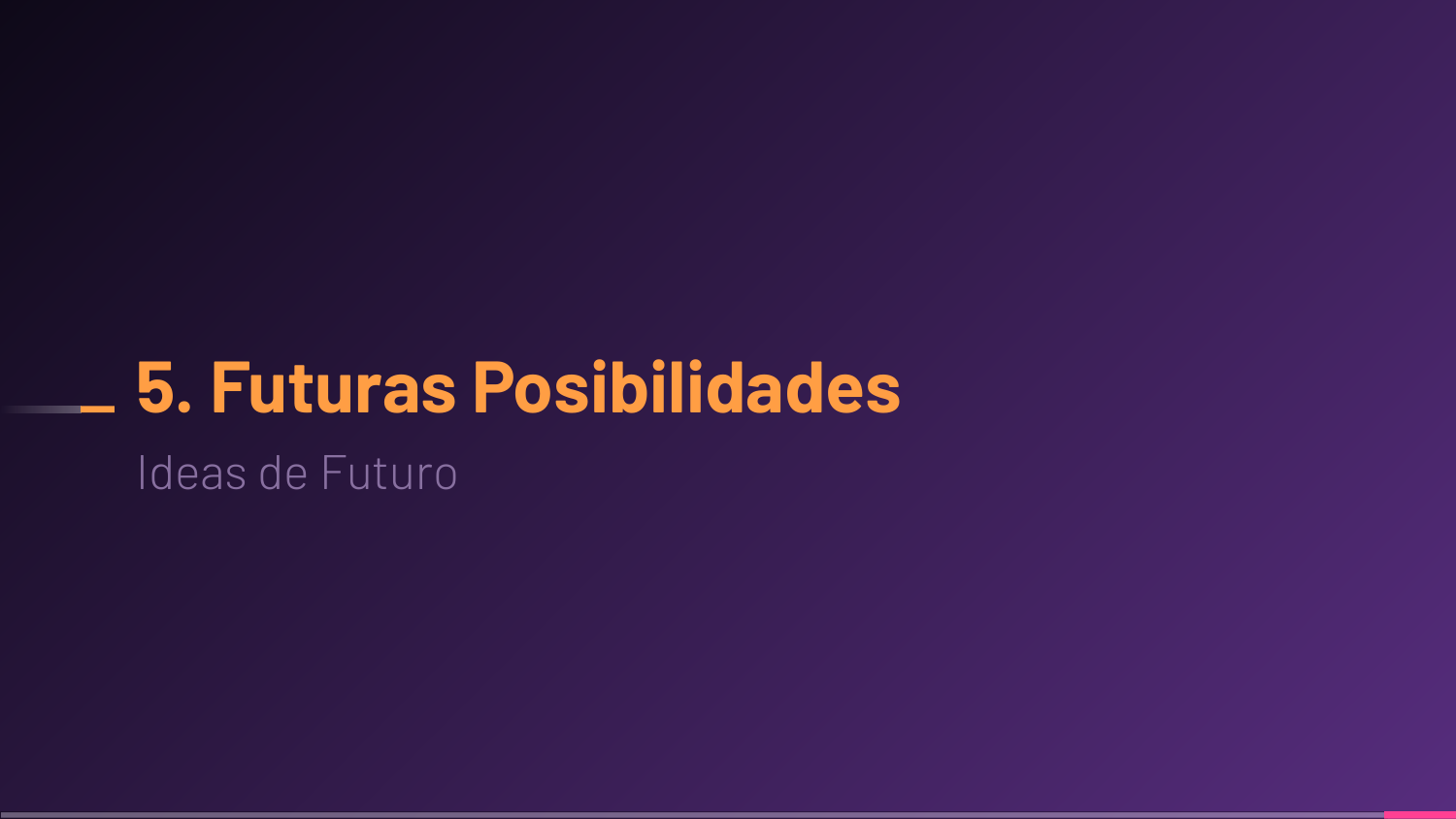

# 5. Futuras Posibilidades
Ideas de Futuro